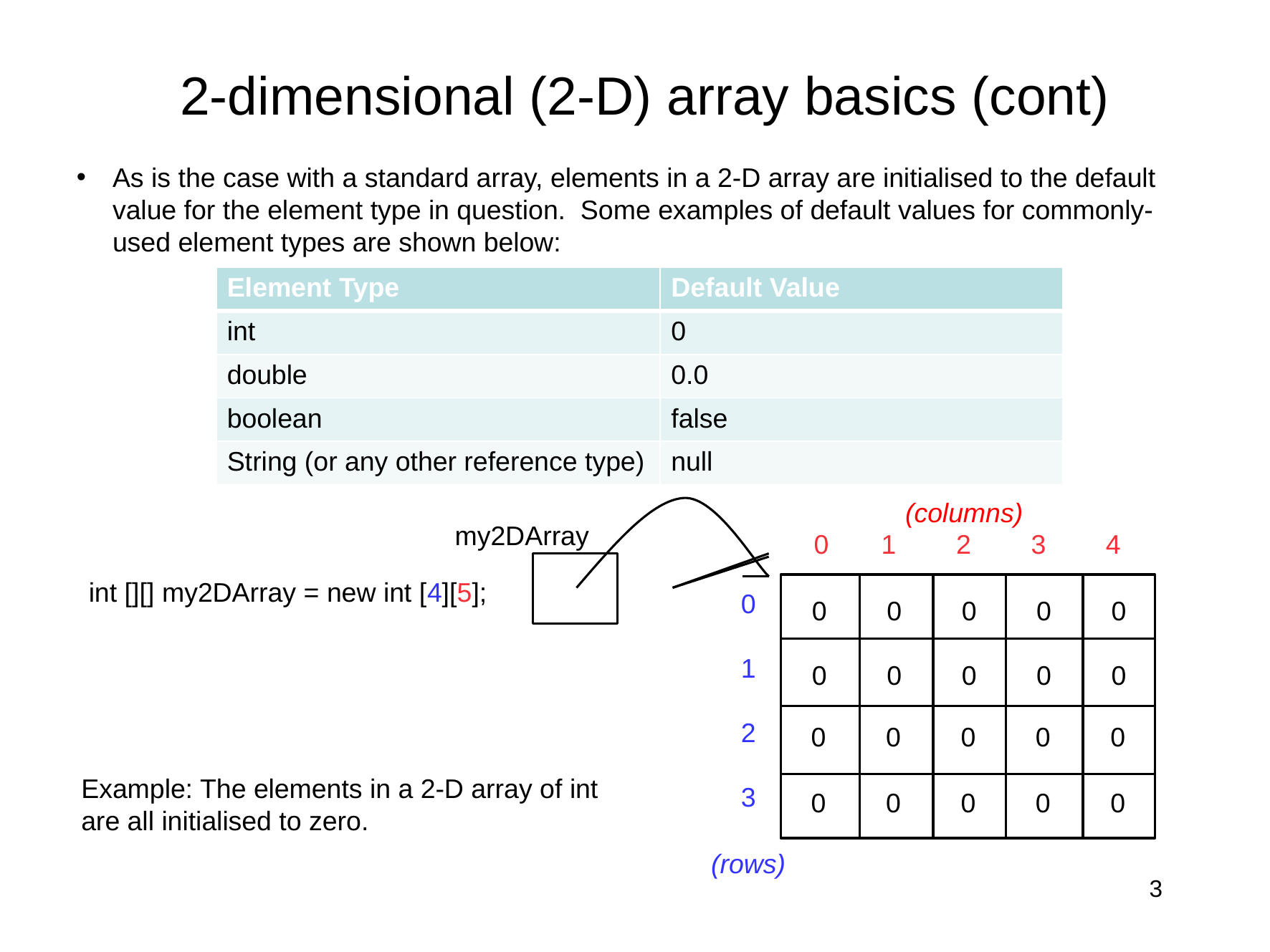

# 2-dimensional (2-D) array basics (cont)
As is the case with a standard array, elements in a 2-D array are initialised to the default value for the element type in question.  Some examples of default values for commonly-used element types are shown below:
| Element Type | Default Value |
| --- | --- |
| int | 0 |
| double | 0.0 |
| boolean | false |
| String (or any other reference type) | null |
(columns)
   0       1        2        3        4

0

1

2

3
0        0        0        0        0
0        0        0        0        0
0        0        0        0        0
0        0        0        0        0
(rows)

my2DArray

int [][] my2DArray = new int [4][5];
Example: The elements in a 2-D array of int are all initialised to zero.
3